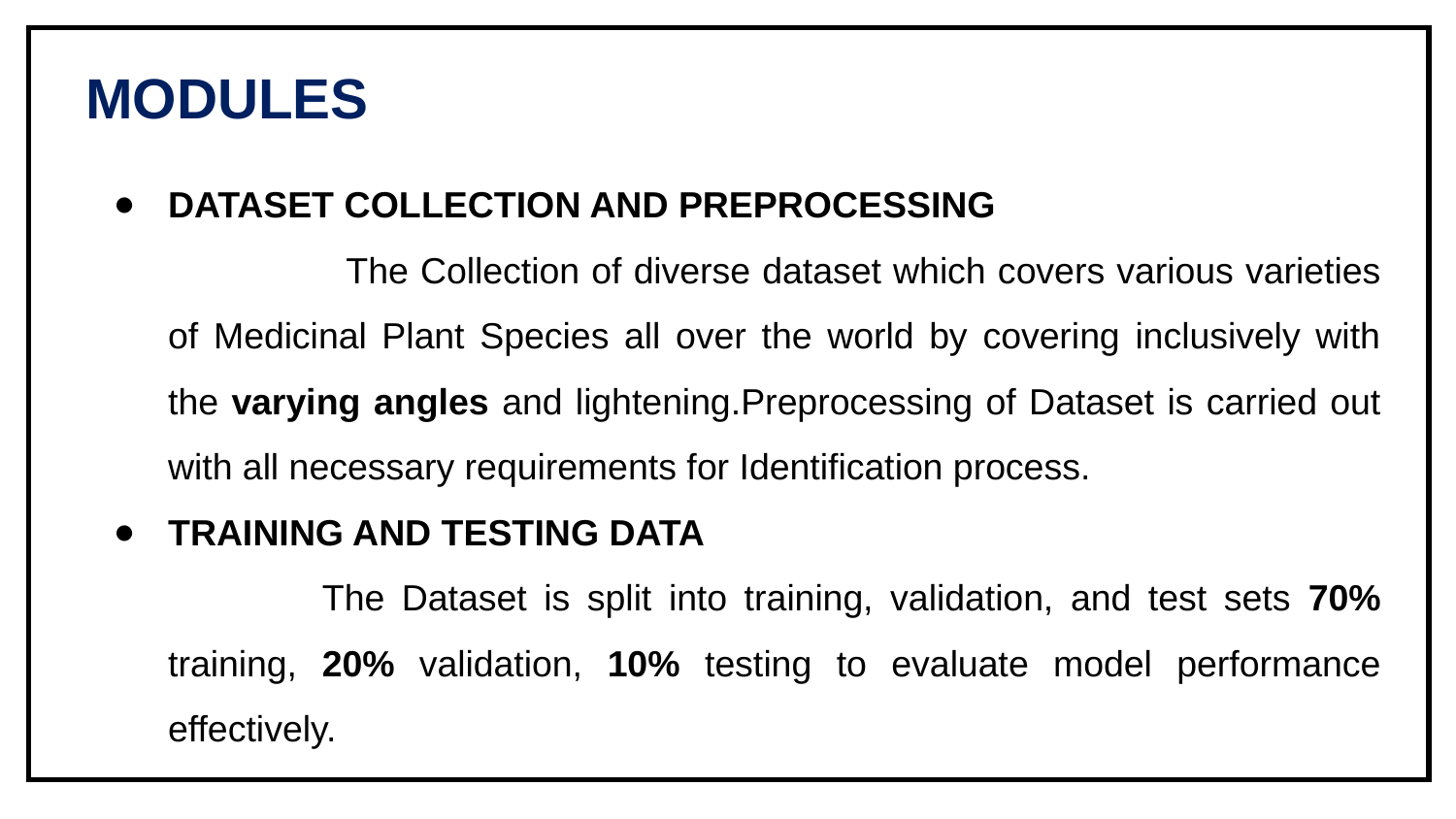

|  |
| --- |
MODULES

DATASET COLLECTION AND PREPROCESSING
               The Collection of diverse dataset which covers various varieties of Medicinal Plant Species all over the world by covering inclusively with the varying angles and lightening.Preprocessing of Dataset is carried out with all necessary requirements for Identification process.
TRAINING AND TESTING DATA
         The Dataset is split into training, validation, and test sets 70% training, 20% validation, 10% testing to evaluate model performance effectively.